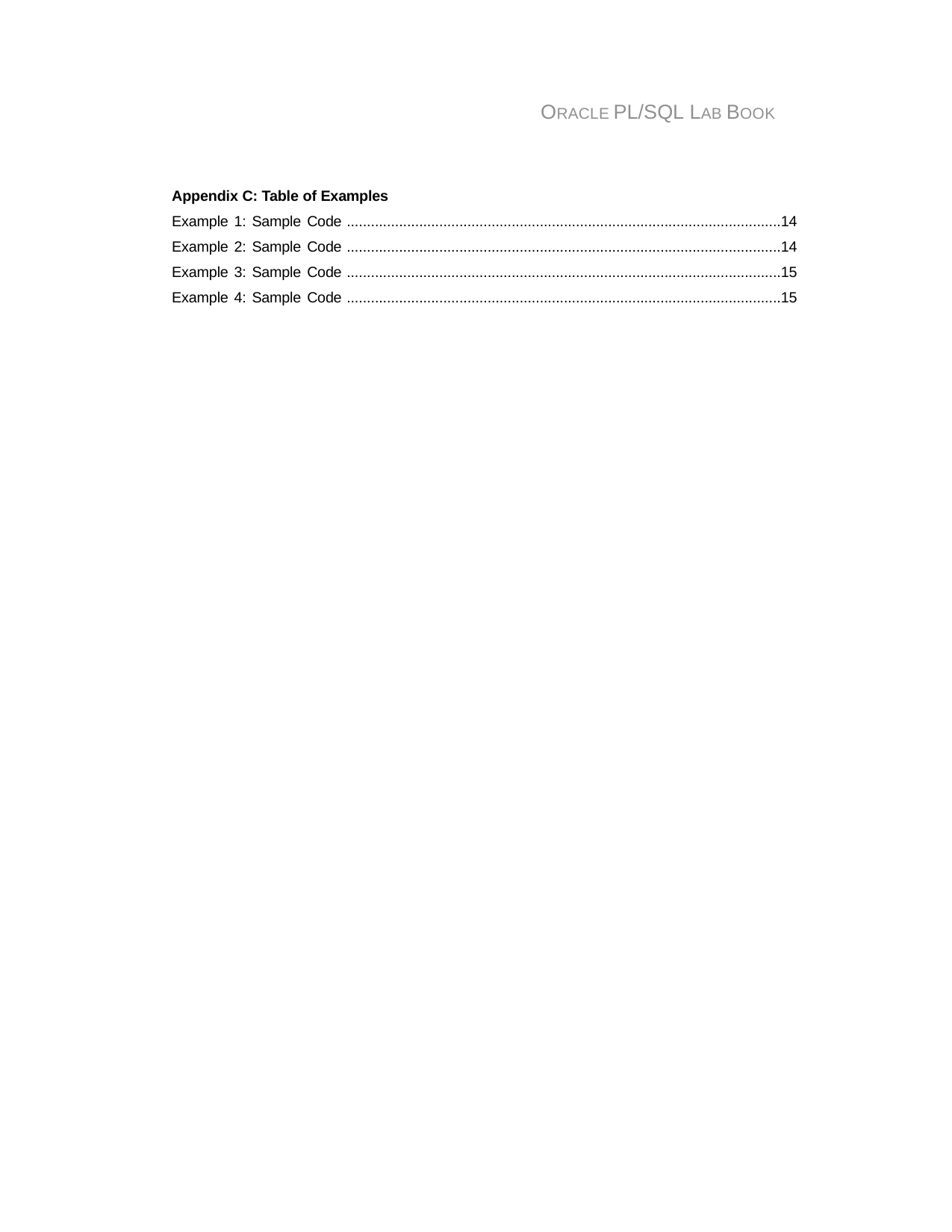

ORACLE PL/SQL LAB BOOK
Appendix C: Table of Examples
Example 1: Sample Code ............................................................................................................14
Example 2: Sample Code ............................................................................................................14
Example 3: Sample Code ............................................................................................................15
Example 4: Sample Code ............................................................................................................15